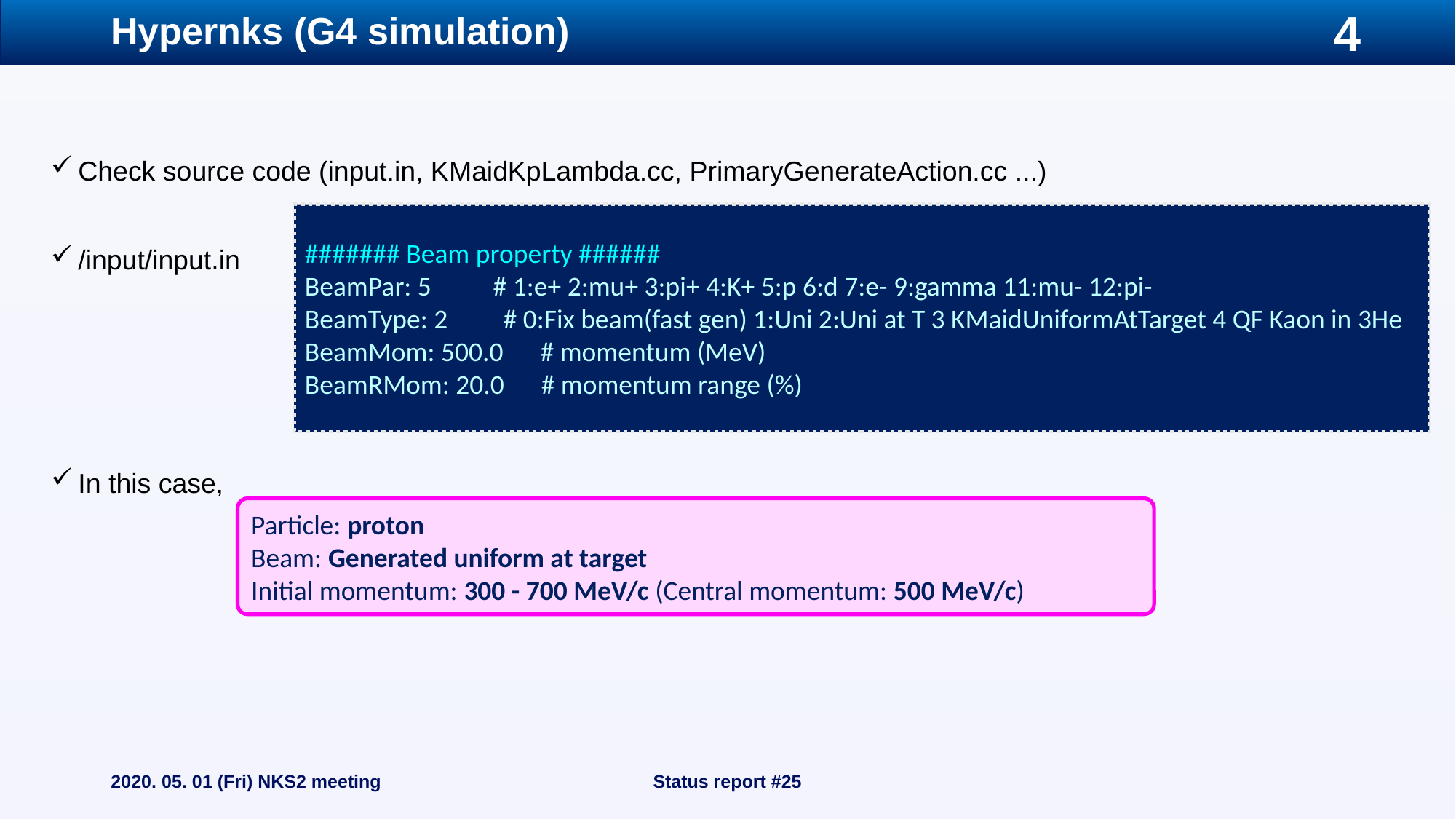

# Hypernks (G4 simulation)
Check source code (input.in, KMaidKpLambda.cc, PrimaryGenerateAction.cc ...)

/input/input.in

In this case,
####### Beam property ######
BeamPar: 5          # 1:e+ 2:mu+ 3:pi+ 4:K+ 5:p 6:d 7:e- 9:gamma 11:mu- 12:pi-
BeamType: 2         # 0:Fix beam(fast gen) 1:Uni 2:Uni at T 3 KMaidUniformAtTarget 4 QF Kaon in 3He
BeamMom: 500.0      # momentum (MeV)
BeamRMom: 20.0      # momentum range (%)
Particle: proton
Beam: Generated uniform at target
Initial momentum: 300 - 700 MeV/c (Central momentum: 500 MeV/c)
2020. 05. 01 (Fri) NKS2 meeting
Status report #25